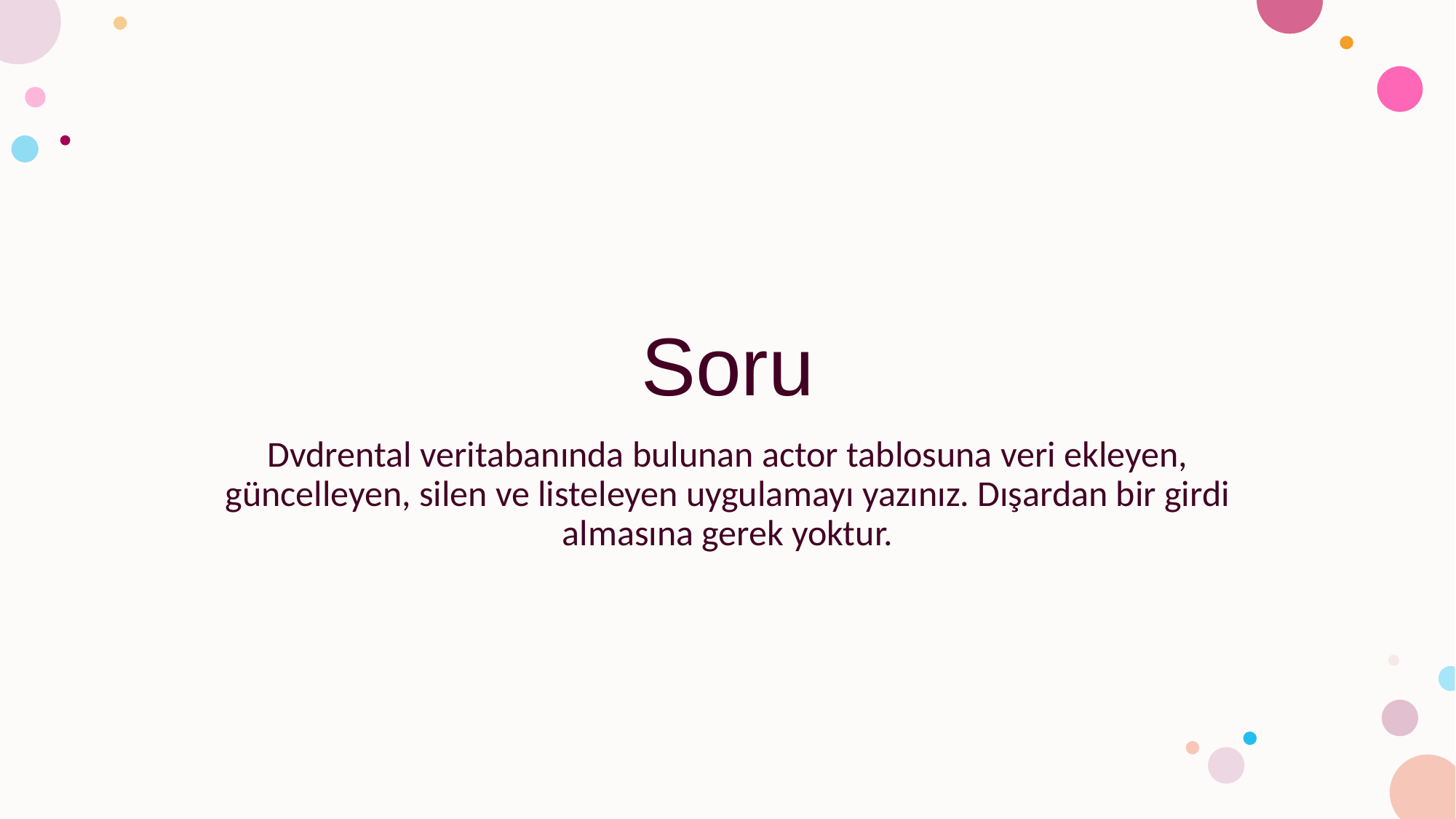

# Soru
Dvdrental veritabanında bulunan actor tablosuna veri ekleyen, güncelleyen, silen ve listeleyen uygulamayı yazınız. Dışardan bir girdi almasına gerek yoktur.